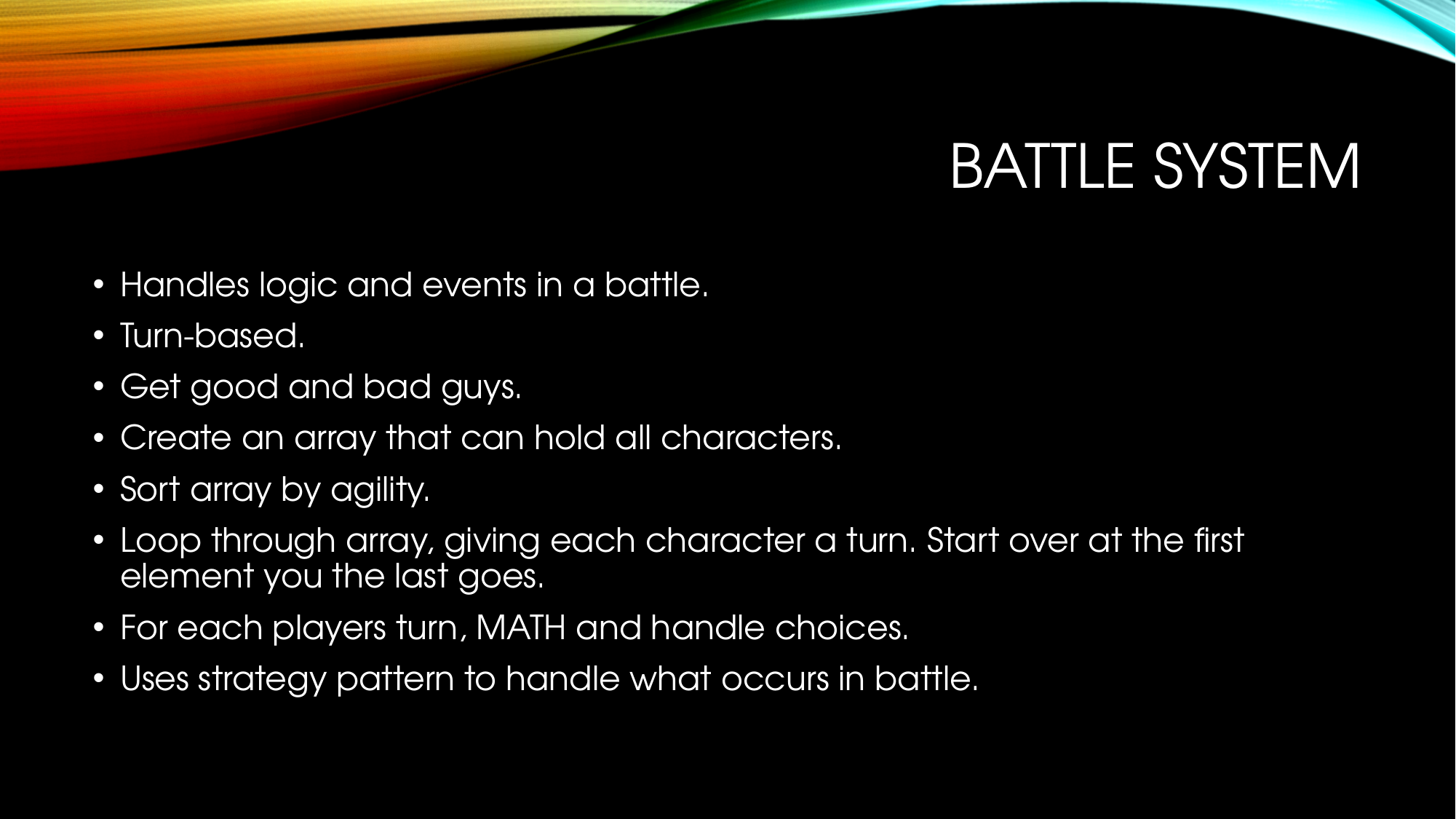

# Battle System
Handles logic and events in a battle.
Turn-based.
Get good and bad guys.
Create an array that can hold all characters.
Sort array by agility.
Loop through array, giving each character a turn. Start over at the first element you the last goes.
For each players turn, MATH and handle choices.
Uses strategy pattern to handle what occurs in battle.